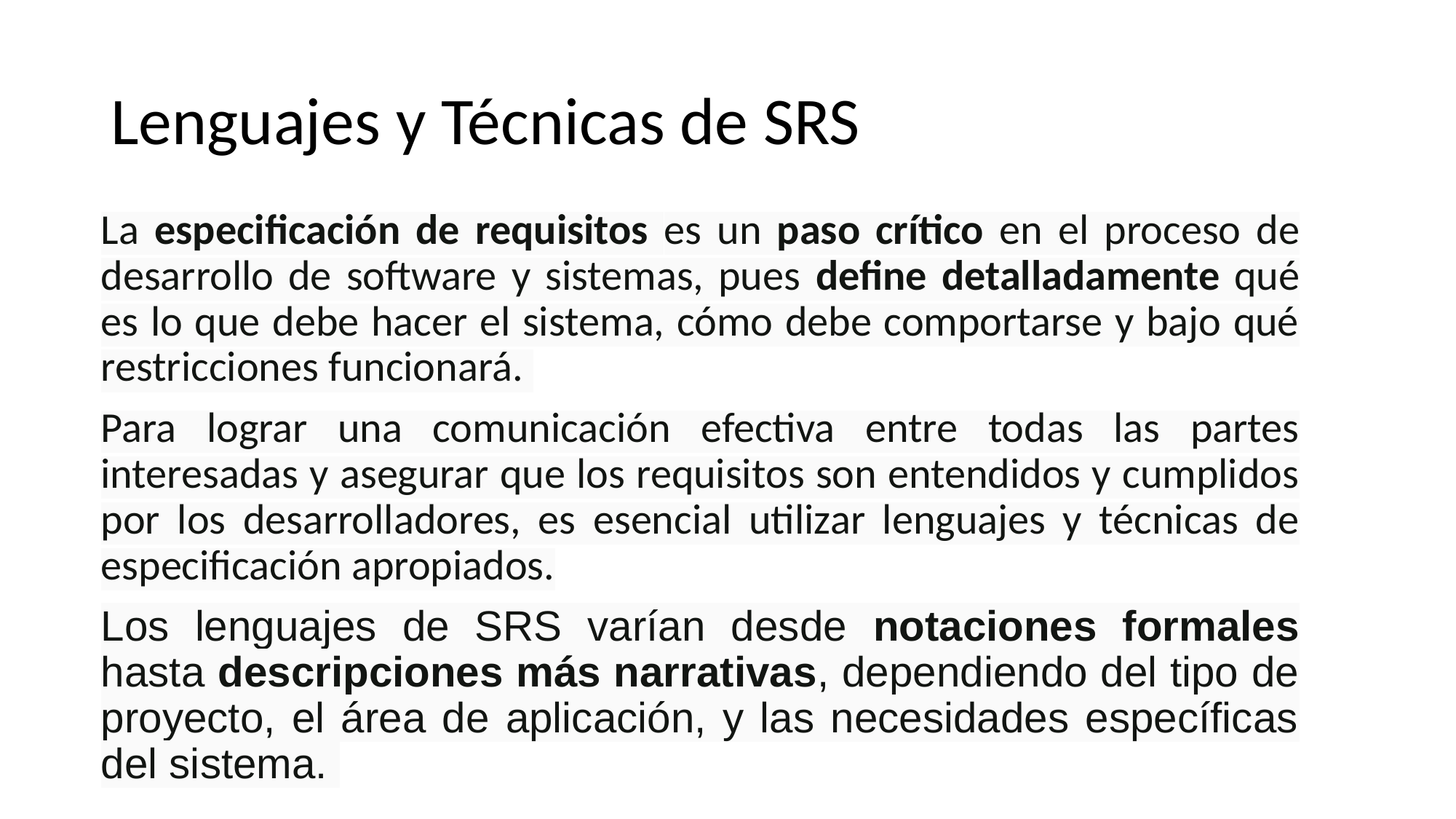

# Lenguajes y Técnicas de SRS
La especificación de requisitos es un paso crítico en el proceso de desarrollo de software y sistemas, pues define detalladamente qué es lo que debe hacer el sistema, cómo debe comportarse y bajo qué restricciones funcionará.
Para lograr una comunicación efectiva entre todas las partes interesadas y asegurar que los requisitos son entendidos y cumplidos por los desarrolladores, es esencial utilizar lenguajes y técnicas de especificación apropiados.
Los lenguajes de SRS varían desde notaciones formales hasta descripciones más narrativas, dependiendo del tipo de proyecto, el área de aplicación, y las necesidades específicas del sistema.